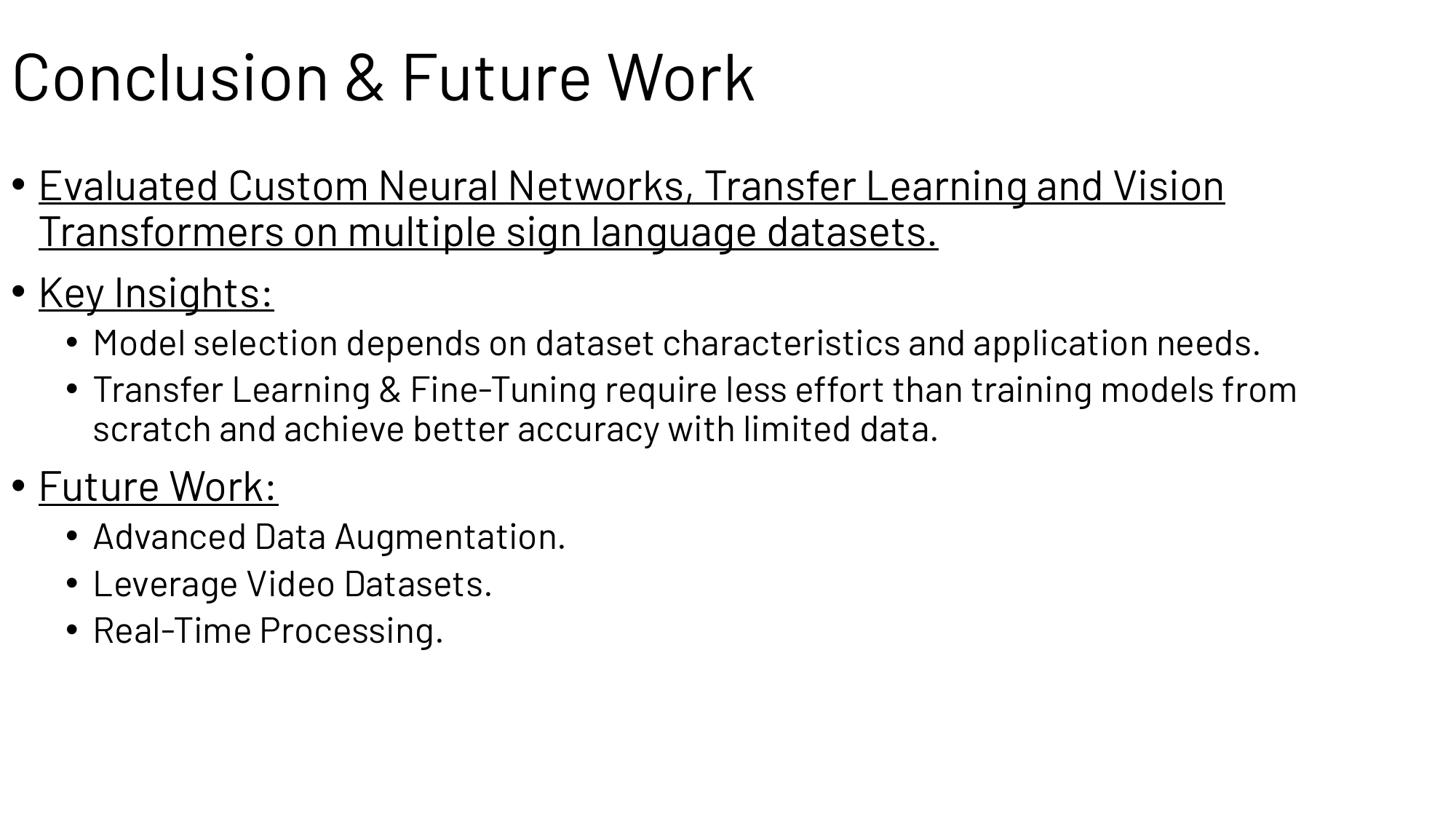

# Conclusion & Future Work
Evaluated Custom Neural Networks, Transfer Learning and Vision Transformers on multiple sign language datasets.
Key Insights:
Model selection depends on dataset characteristics and application needs.
Transfer Learning & Fine-Tuning require less effort than training models from scratch and achieve better accuracy with limited data.
Future Work:
Advanced Data Augmentation.
Leverage Video Datasets.
Real-Time Processing.